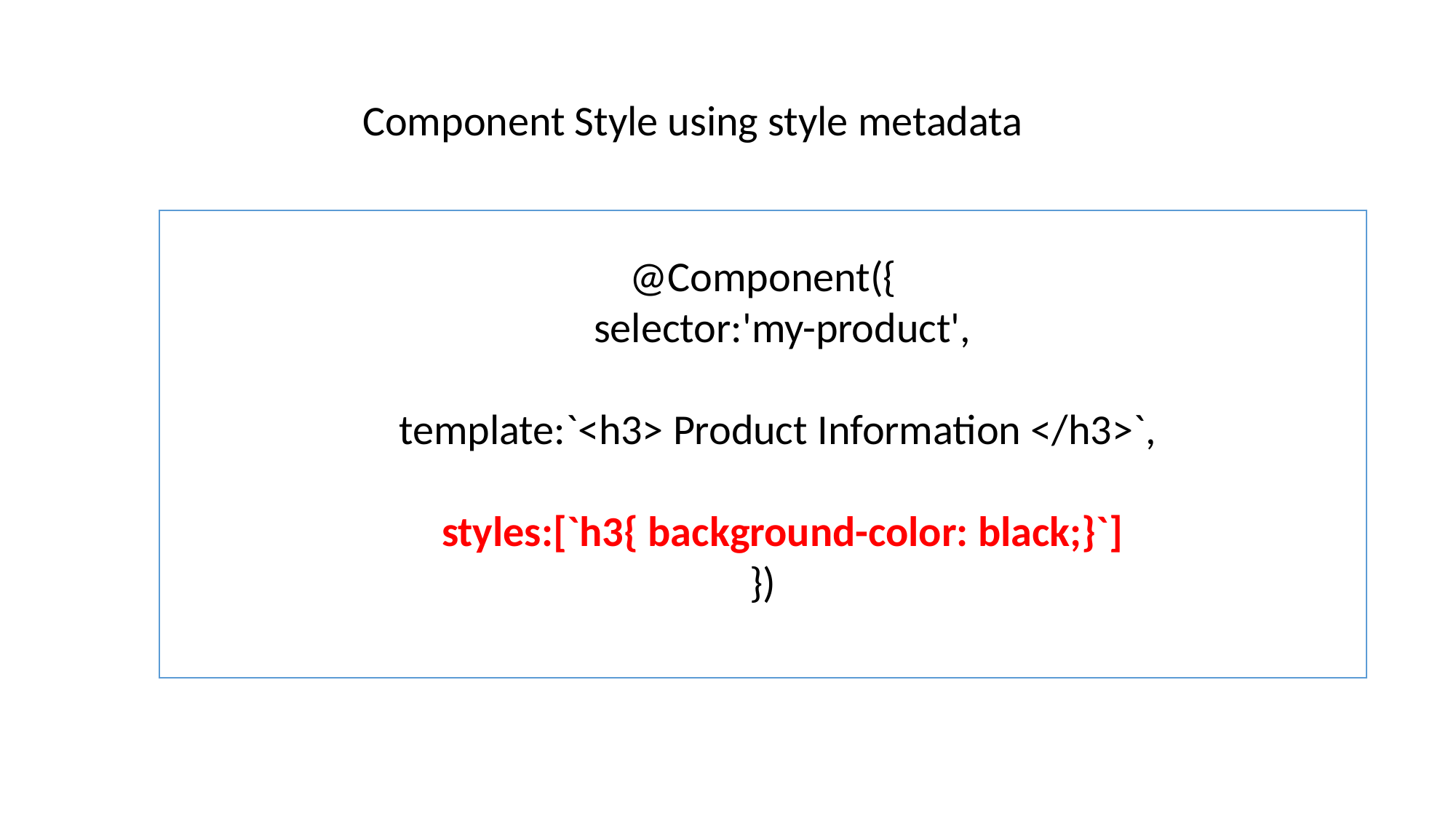

Component Style using style metadata
@Component({
    selector:'my-product',

    template:`<h3> Product Information </h3>`,

    styles:[`h3{ background-color: black;}`]
})